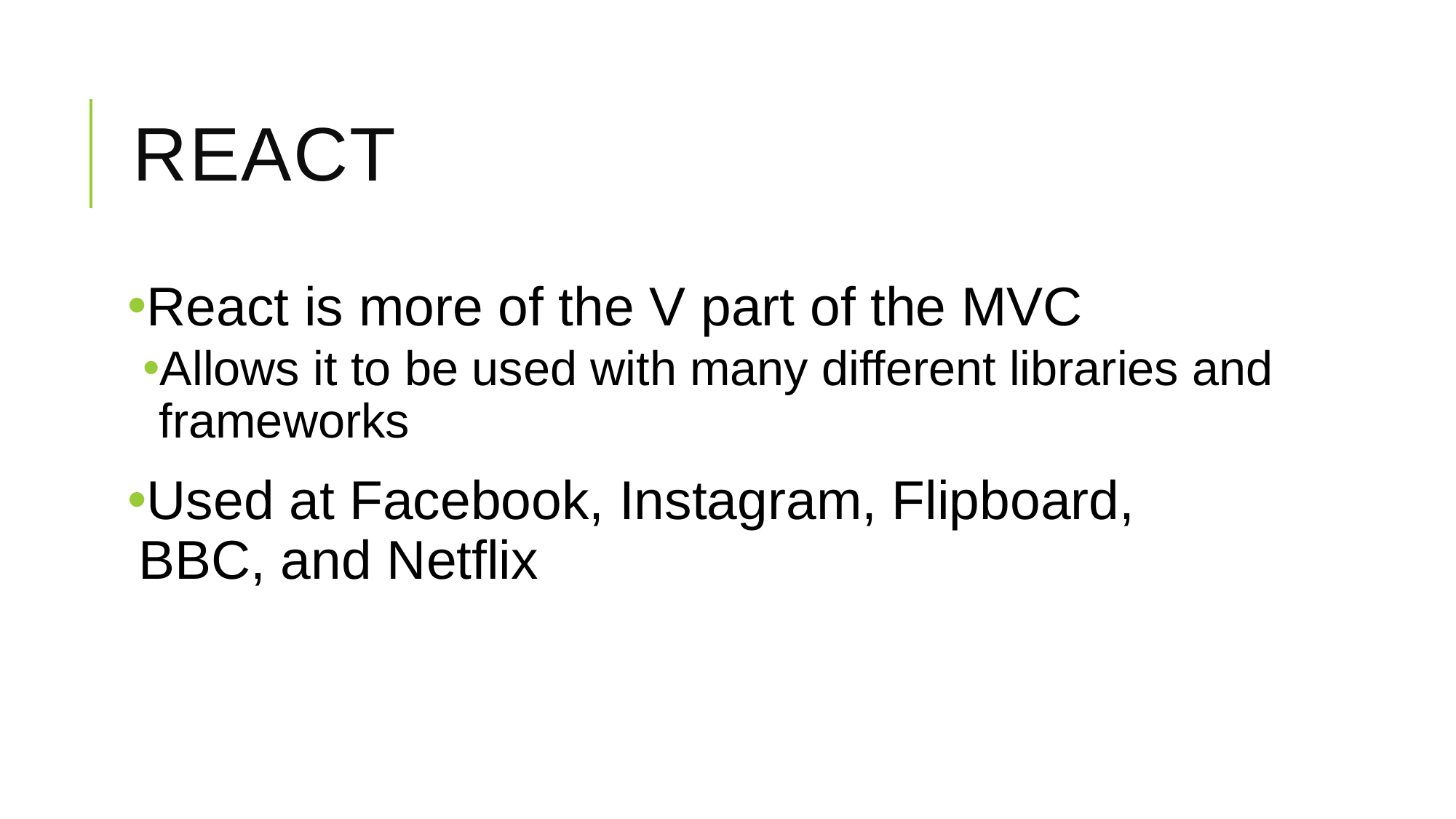

# React
React is more of the V part of the MVC
Allows it to be used with many different libraries and frameworks
Used at Facebook, Instagram, Flipboard, BBC, and Netflix